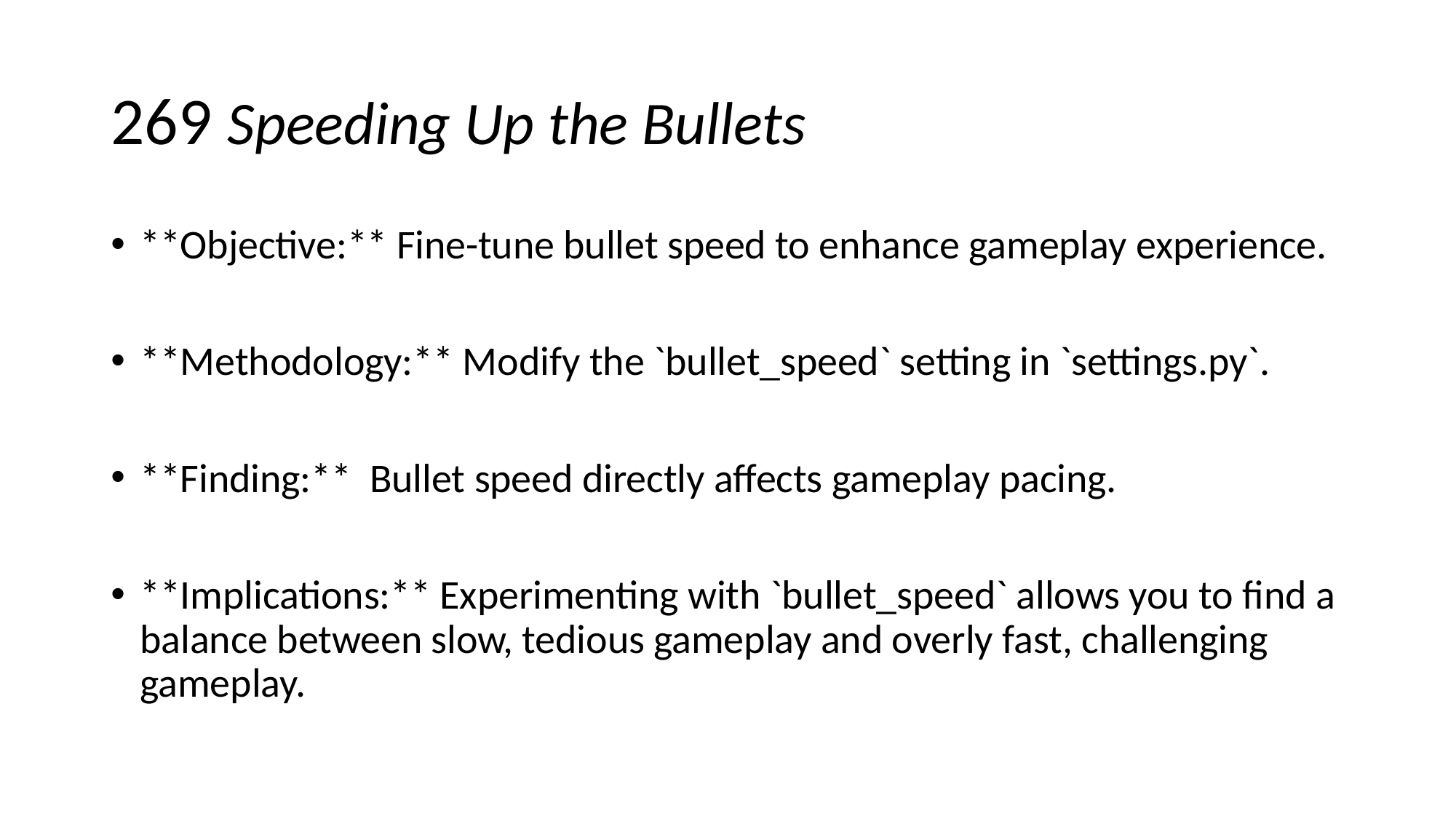

# 269 Speeding Up the Bullets
**Objective:** Fine-tune bullet speed to enhance gameplay experience.

**Methodology:** Modify the `bullet_speed` setting in `settings.py`.

**Finding:**  Bullet speed directly affects gameplay pacing.

**Implications:** Experimenting with `bullet_speed` allows you to find a balance between slow, tedious gameplay and overly fast, challenging gameplay.